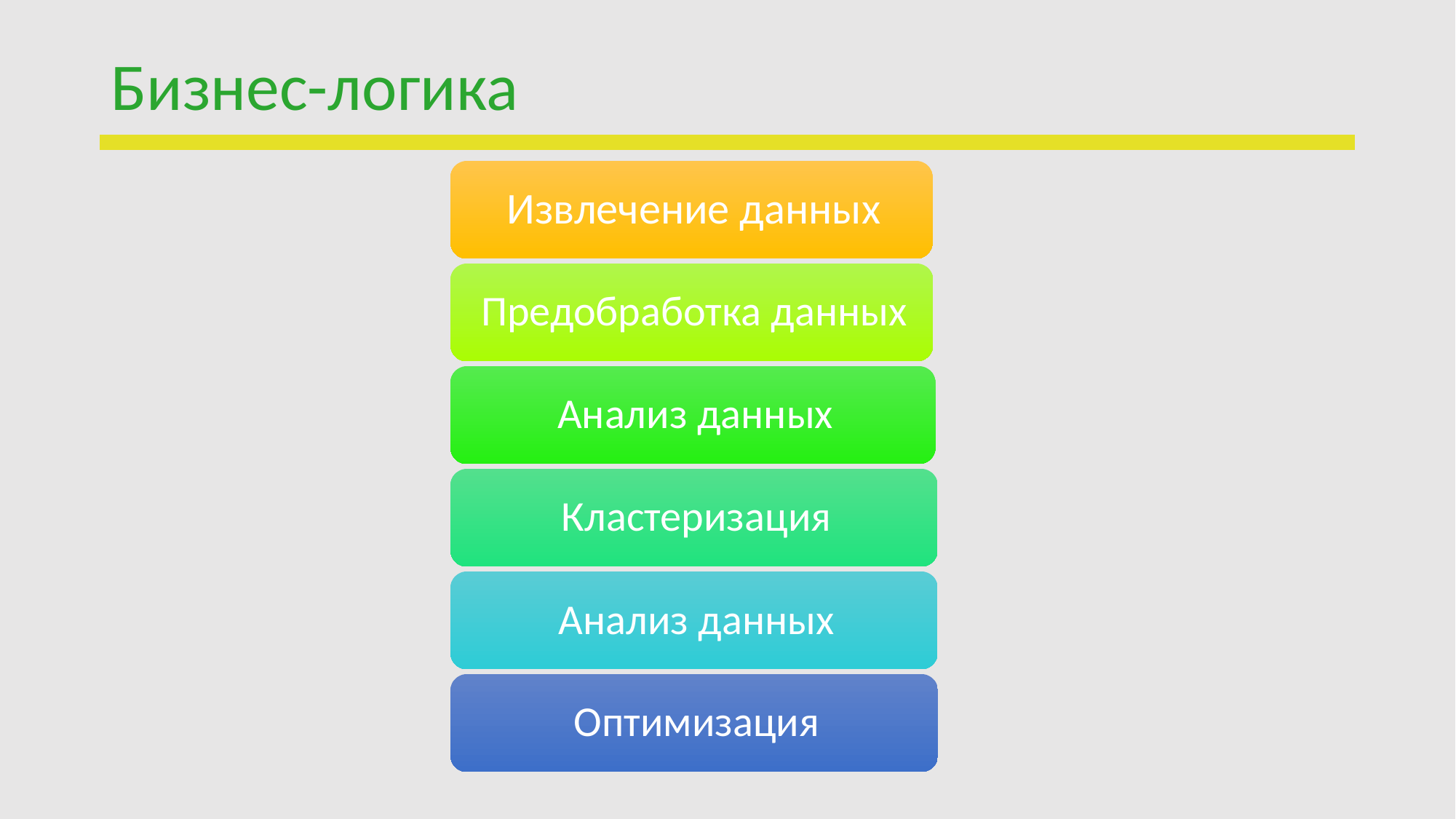

# Бизнес-логика
Извлечение данных
Предобработка данных
Анализ данных
Кластеризация
Анализ данных
Оптимизация